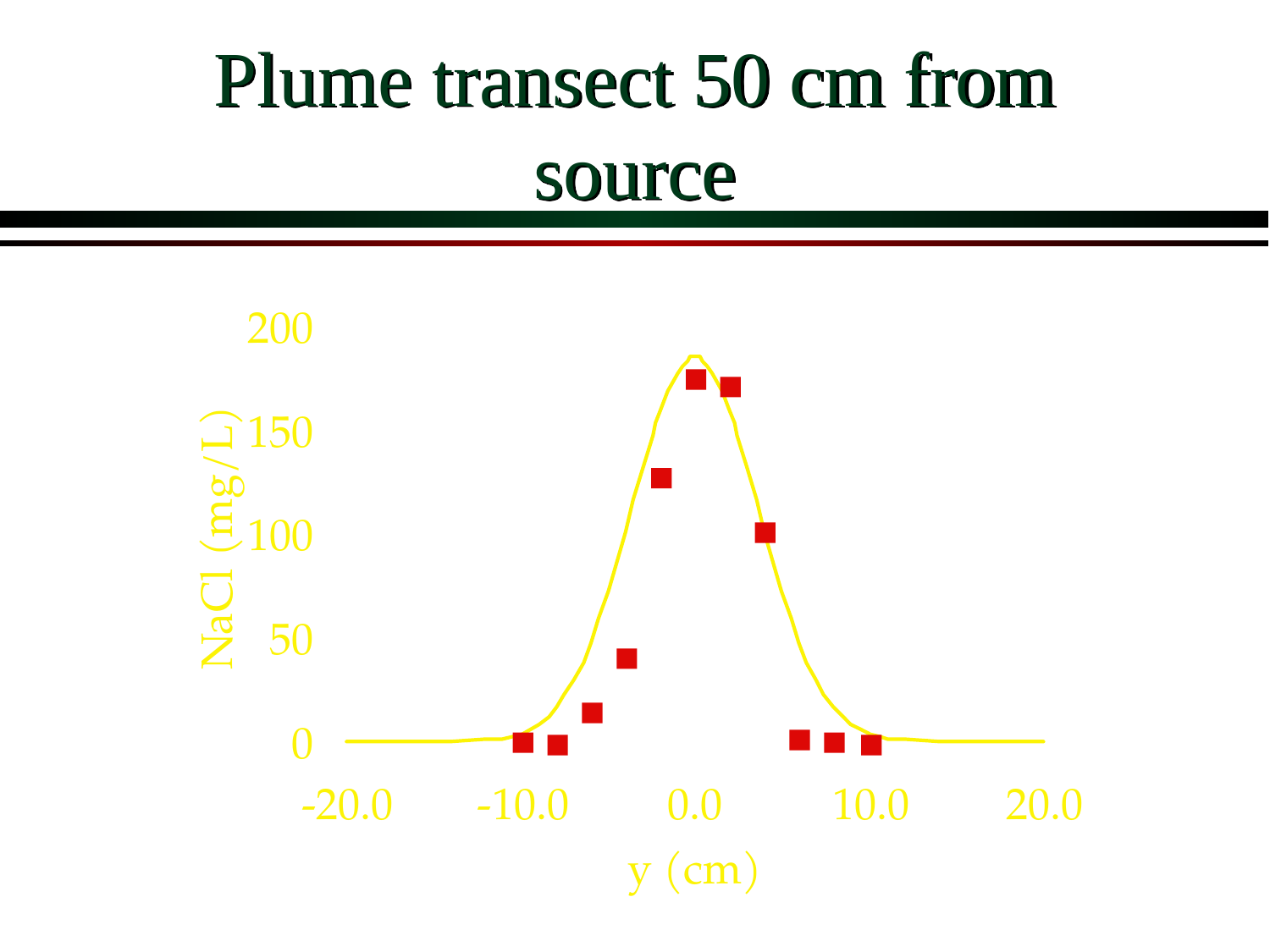

# Plume transect 50 cm from source
200

150

100
NaCl (mg/L)

50

0

-20.0
-10.0
0.0
10.0
20.0
y (cm)